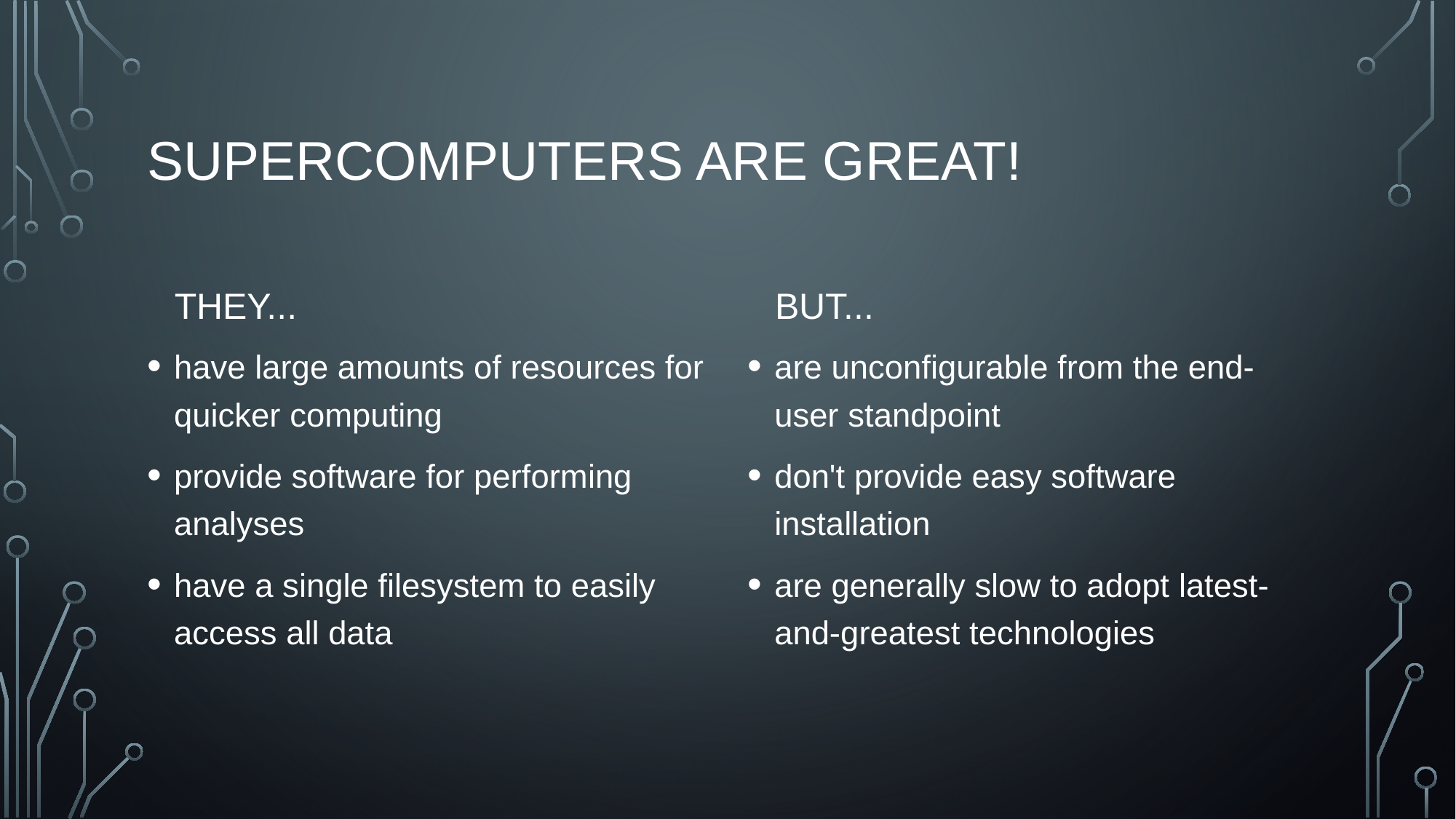

# Supercomputers are Great!
But...
They...
have large amounts of resources for quicker computing
provide software for performing analyses
have a single filesystem to easily access all data
are unconfigurable from the end-user standpoint
don't provide easy software installation
are generally slow to adopt latest-and-greatest technologies